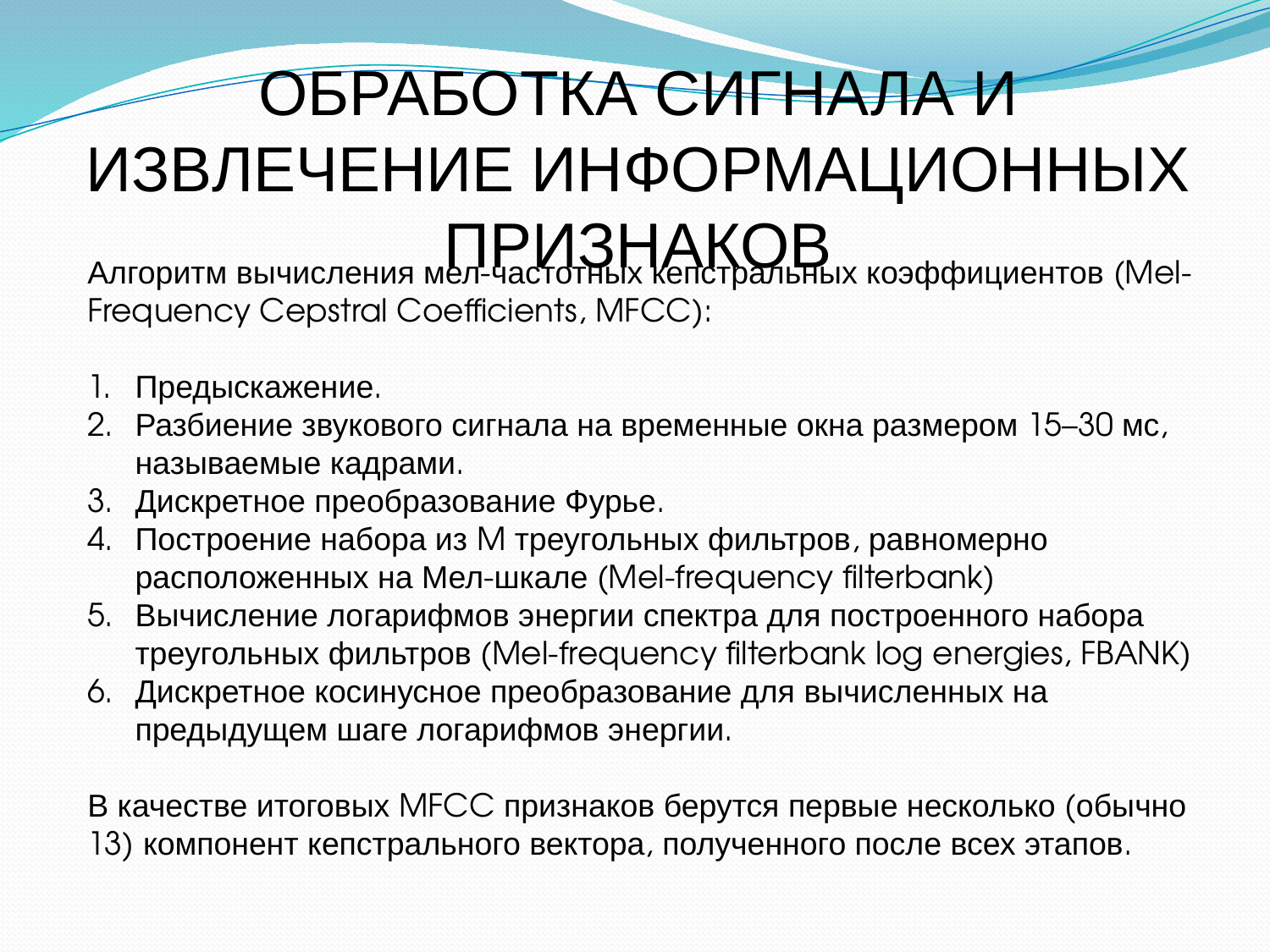

ОБРАБОТКА СИГНАЛА И ИЗВЛЕЧЕНИЕ ИНФОРМАЦИОННЫХ ПРИЗНАКОВ
Алгоритм вычисления мел-частотных кепстральных коэффициентов (Mel-Frequency Cepstral Coefficients, MFCC):

Предыскажение.
Разбиение звукового сигнала на временные окна размером 15–30 мс, называемые кадрами.
Дискретное преобразование Фурье.
Построение набора из M треугольных фильтров, равномерно расположенных на Мел-шкале (Mel-frequency filterbank)
Вычисление логарифмов энергии спектра для построенного набора треугольных фильтров (Mel-frequency filterbank log energies, FBANK)
Дискретное косинусное преобразование для вычисленных на предыдущем шаге логарифмов энергии.

В качестве итоговых MFCC признаков берутся первые несколько (обычно 13) компонент кепстрального вектора, полученного после всех этапов.